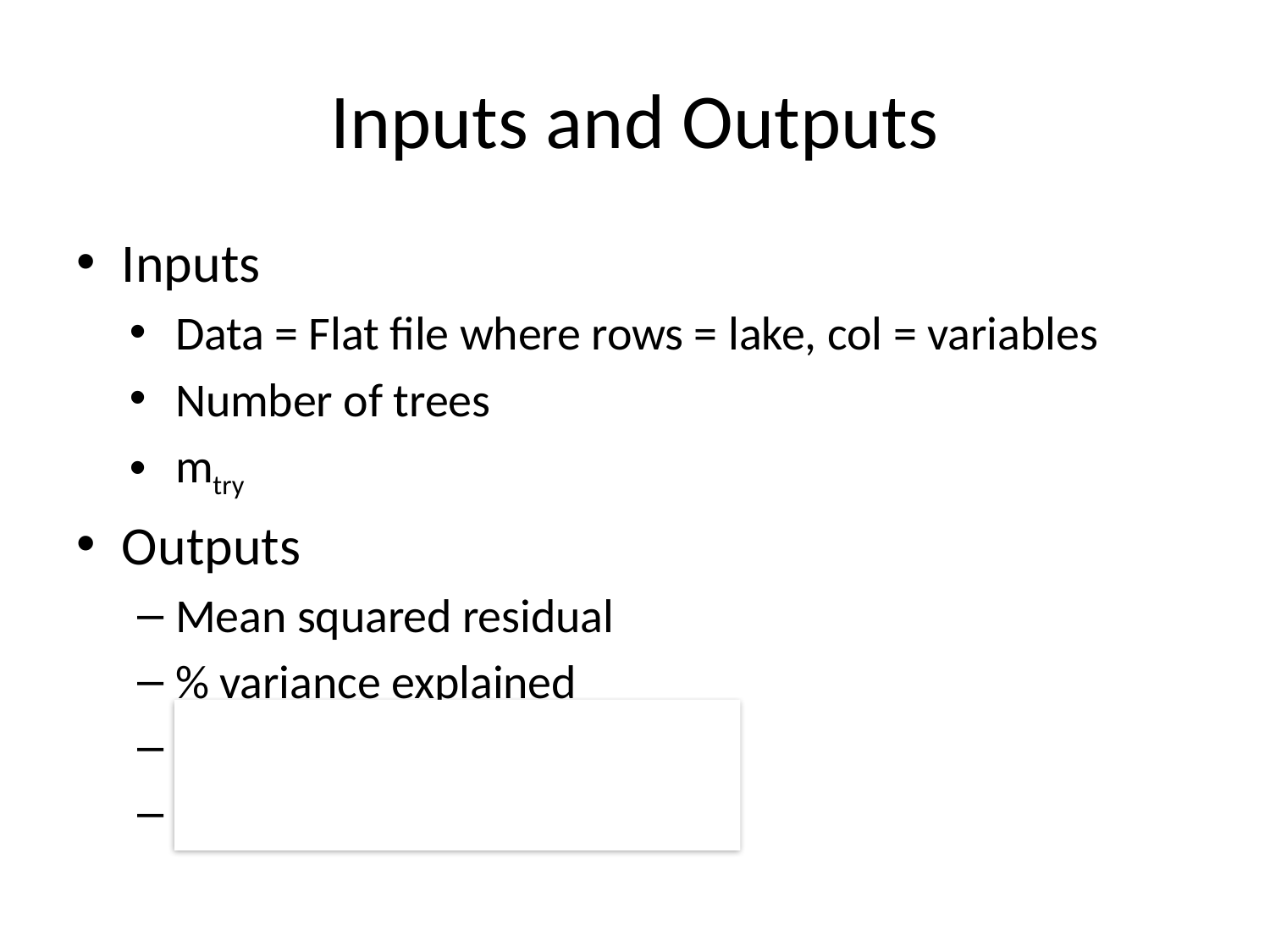

# Inputs and Outputs
Inputs
Data = Flat file where rows = lake, col = variables
Number of trees
mtry
Outputs
Mean squared residual
% variance explained
Variable importance
Partial dependency plots